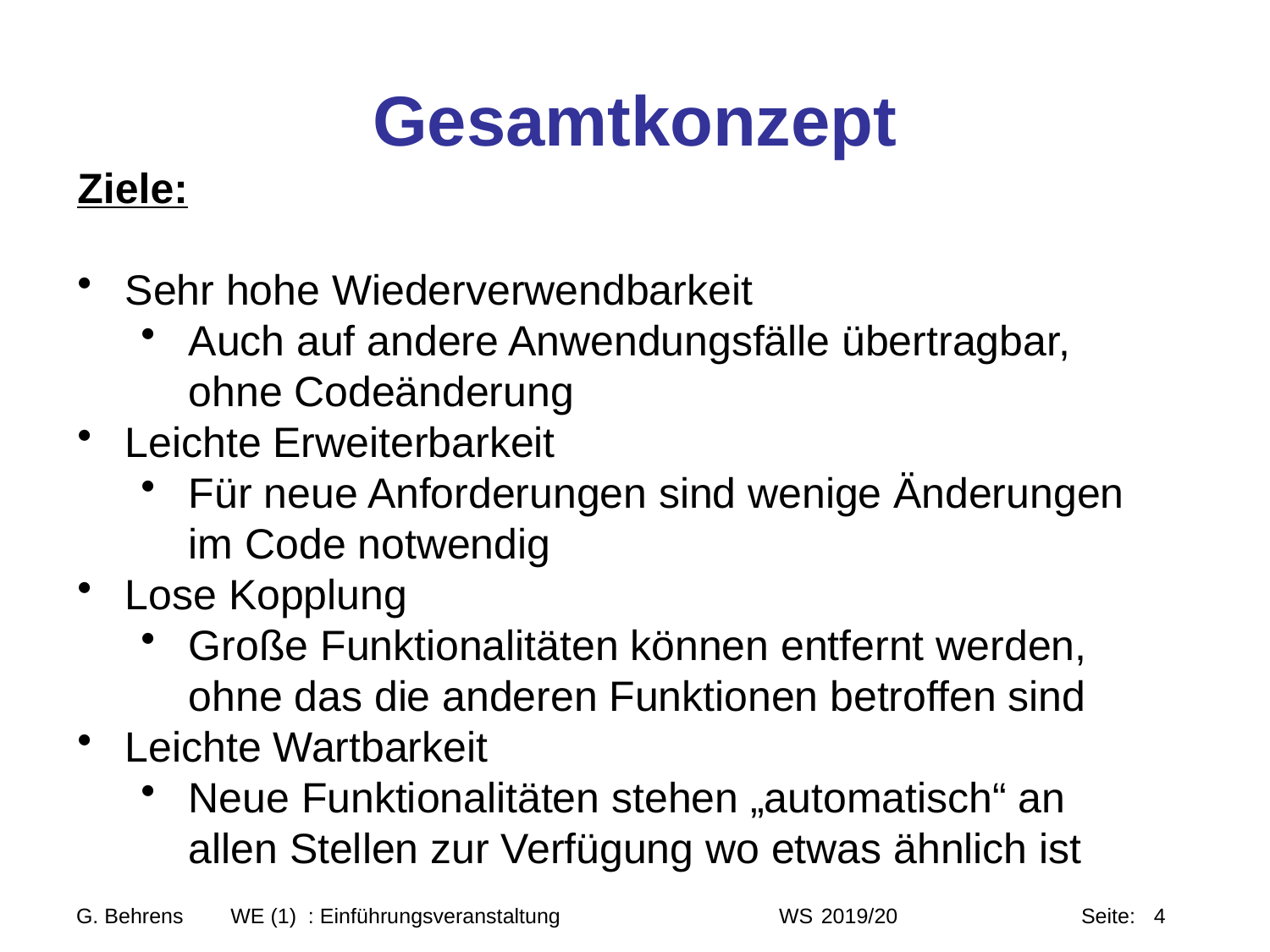

# Gesamtkonzept
Ziele:

Sehr hohe Wiederverwendbarkeit
Auch auf andere Anwendungsfälle übertragbar, ohne Codeänderung
Leichte Erweiterbarkeit
Für neue Anforderungen sind wenige Änderungen im Code notwendig
Lose Kopplung
Große Funktionalitäten können entfernt werden, ohne das die anderen Funktionen betroffen sind
Leichte Wartbarkeit
Neue Funktionalitäten stehen „automatisch“ an allen Stellen zur Verfügung wo etwas ähnlich ist

G. Behrens        WE (1)  : Einführungsveranstaltung                                     WS 2019/20                               Seite:   4